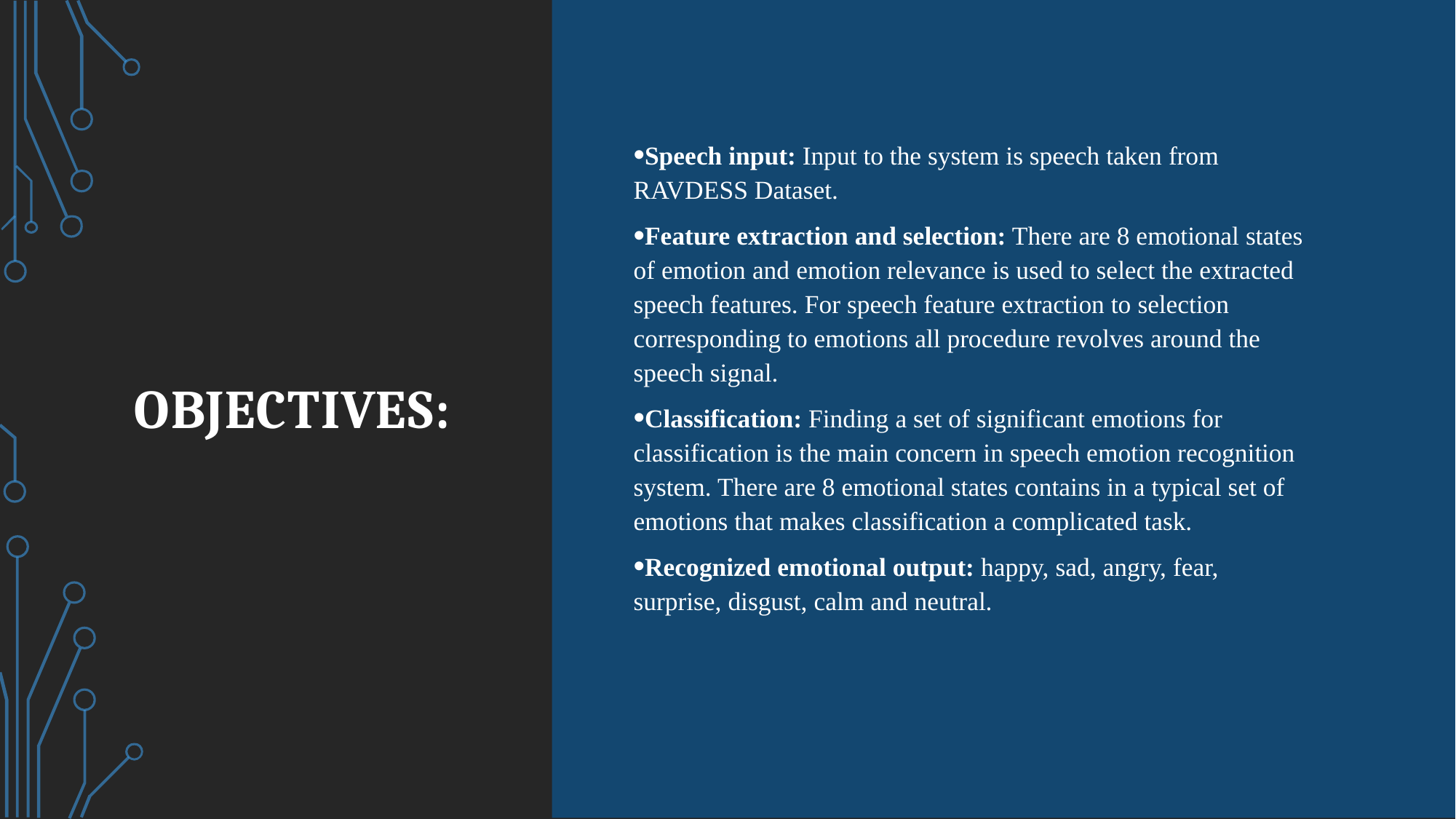

# Objectives:
Speech input: Input to the system is speech taken from RAVDESS Dataset.
Feature extraction and selection: There are 8 emotional states of emotion and emotion relevance is used to select the extracted speech features. For speech feature extraction to selection corresponding to emotions all procedure revolves around the speech signal.
Classification: Finding a set of significant emotions for classification is the main concern in speech emotion recognition system. There are 8 emotional states contains in a typical set of emotions that makes classification a complicated task.
Recognized emotional output: happy, sad, angry, fear, surprise, disgust, calm and neutral.